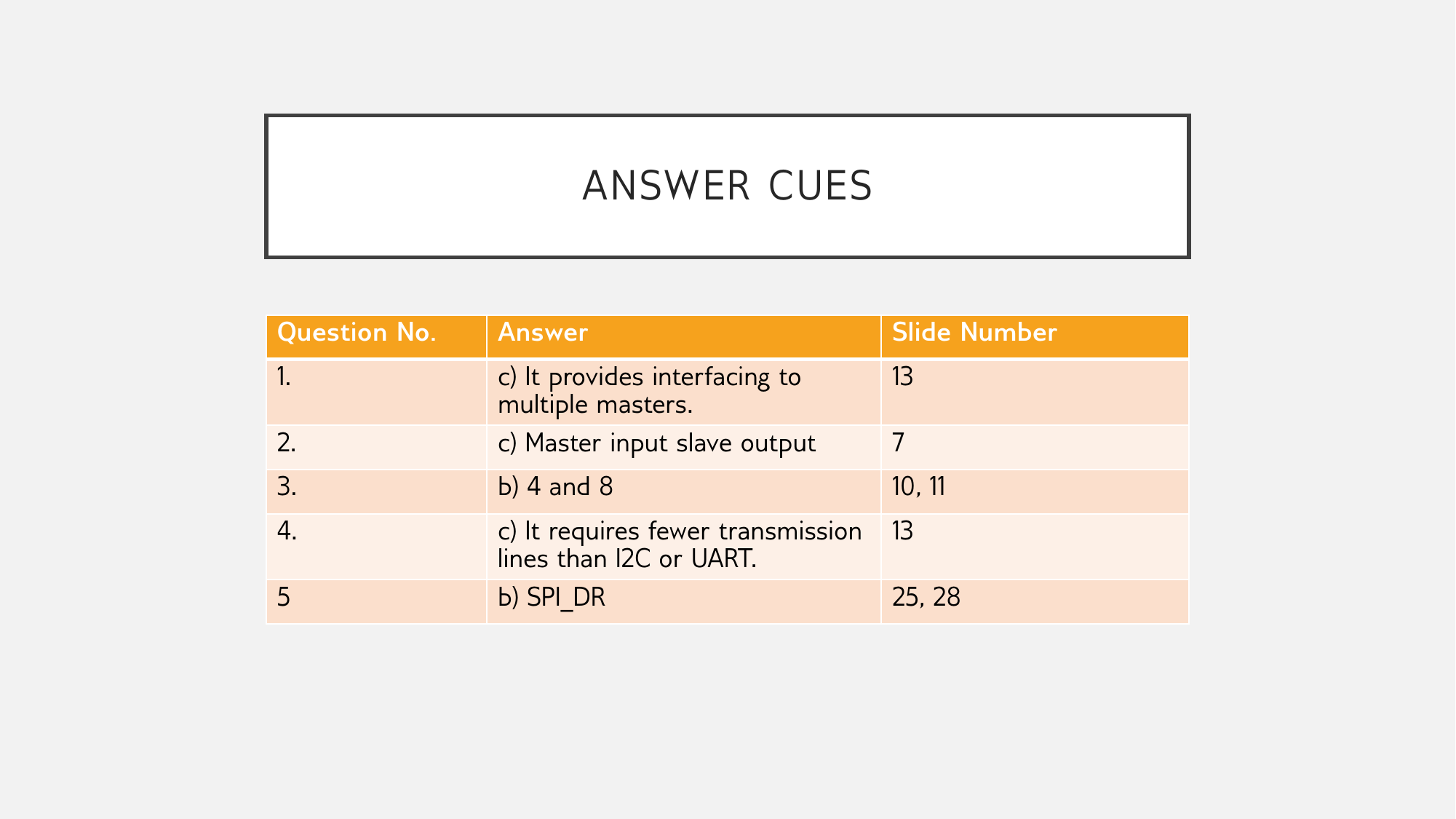

# Answer cues
| Question No. | Answer | Slide Number |
| --- | --- | --- |
| 1. | c) It provides interfacing to multiple masters. | 13 |
| 2. | c) Master input slave output | 7 |
| 3. | b) 4 and 8 | 10, 11 |
| 4. | c) It requires fewer transmission lines than I2C or UART. | 13 |
| 5 | b) SPI\_DR | 25, 28 |